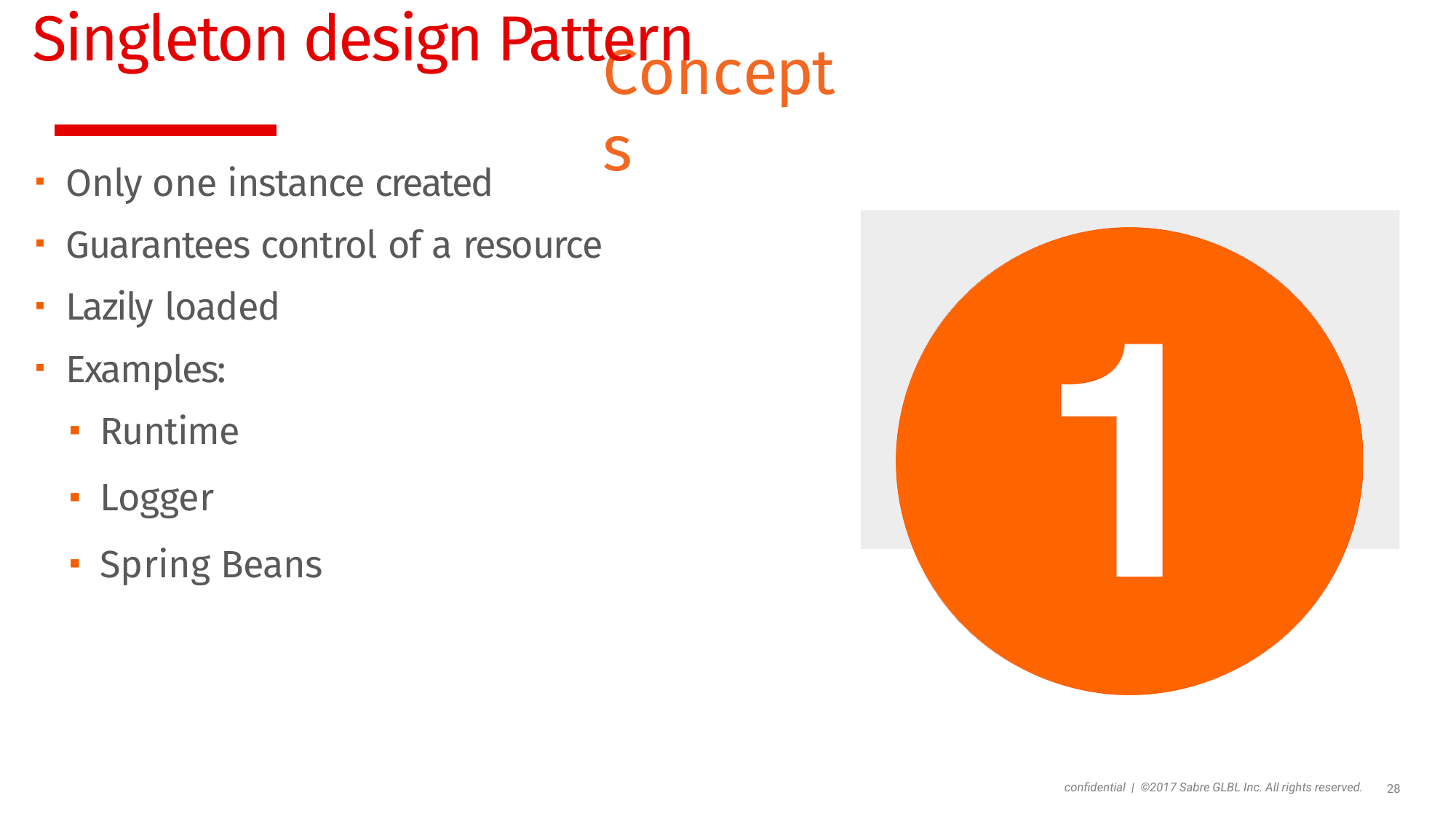

Singleton design Pattern
# Concepts
Only one instance created
Guarantees control of a resource
Lazily loaded
Examples:
Runtime
Logger
Spring Beans

Drag picture to  placeholder or click  icon to add a graphic